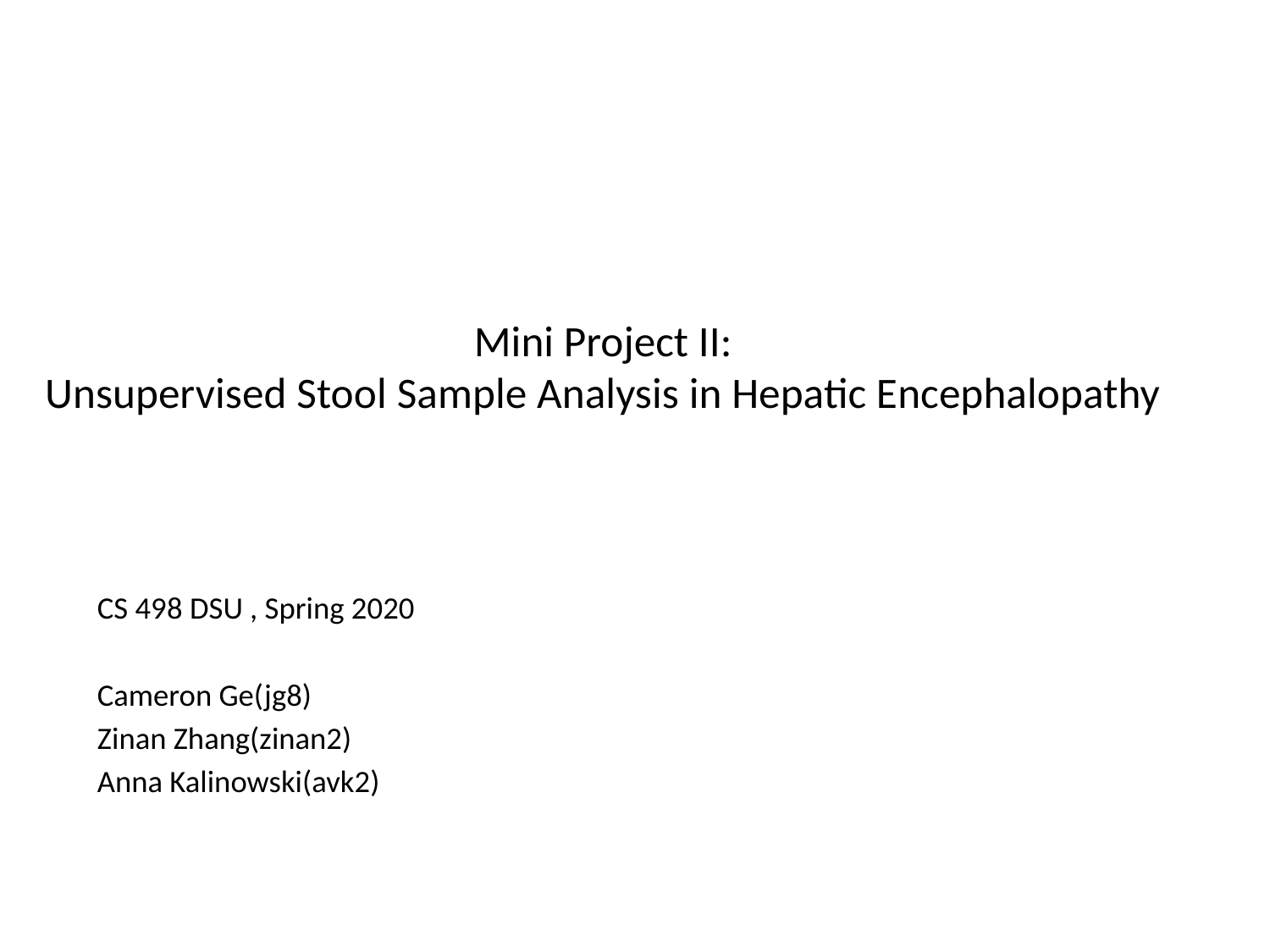

# Mini Project II: Unsupervised Stool Sample Analysis in Hepatic Encephalopathy
CS 498 DSU , Spring 2020

Cameron Ge(jg8)
Zinan Zhang(zinan2)
Anna Kalinowski(avk2)